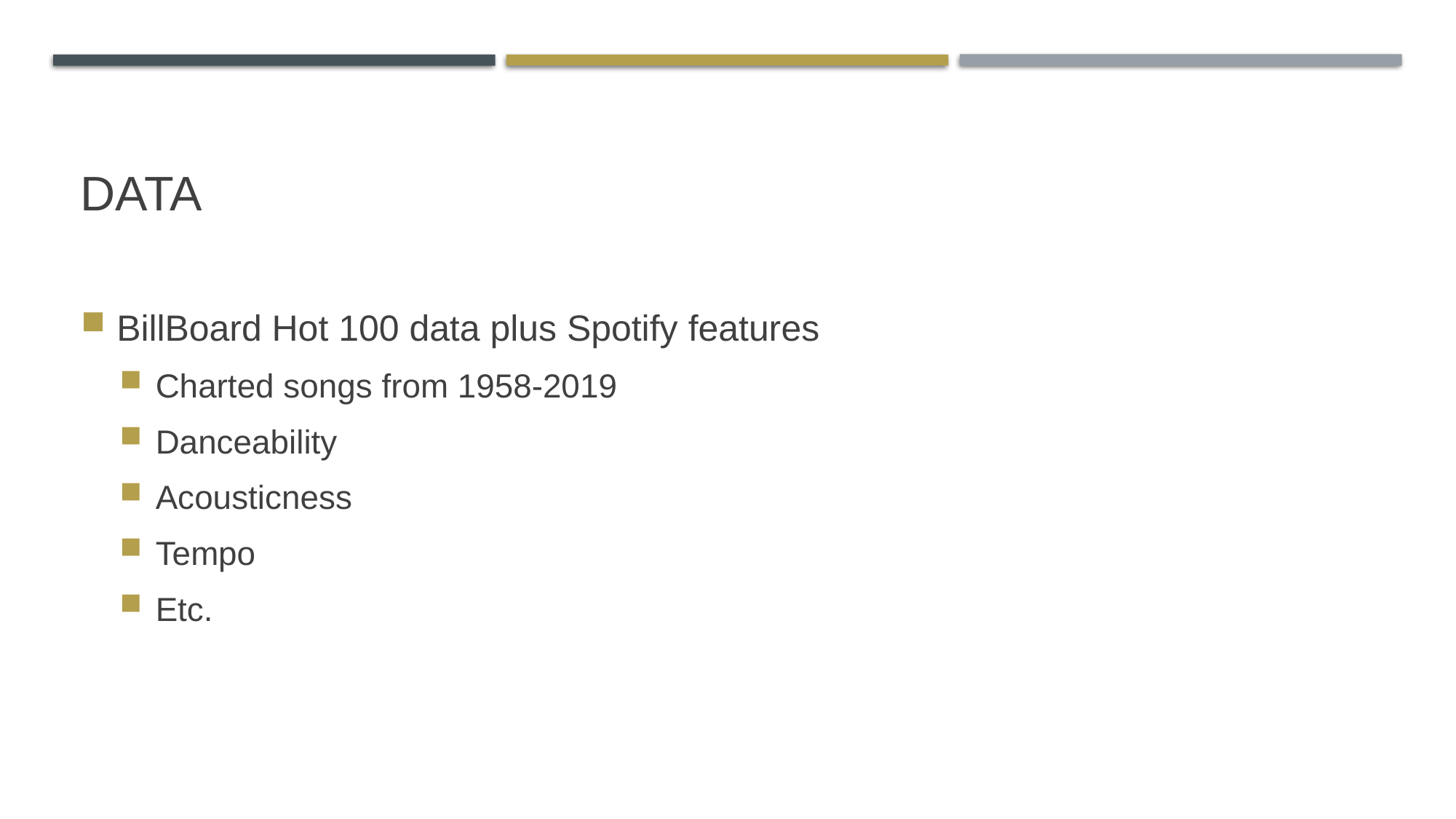

# Data
BillBoard Hot 100 data plus Spotify features
Charted songs from 1958-2019
Danceability
Acousticness
Tempo
Etc.